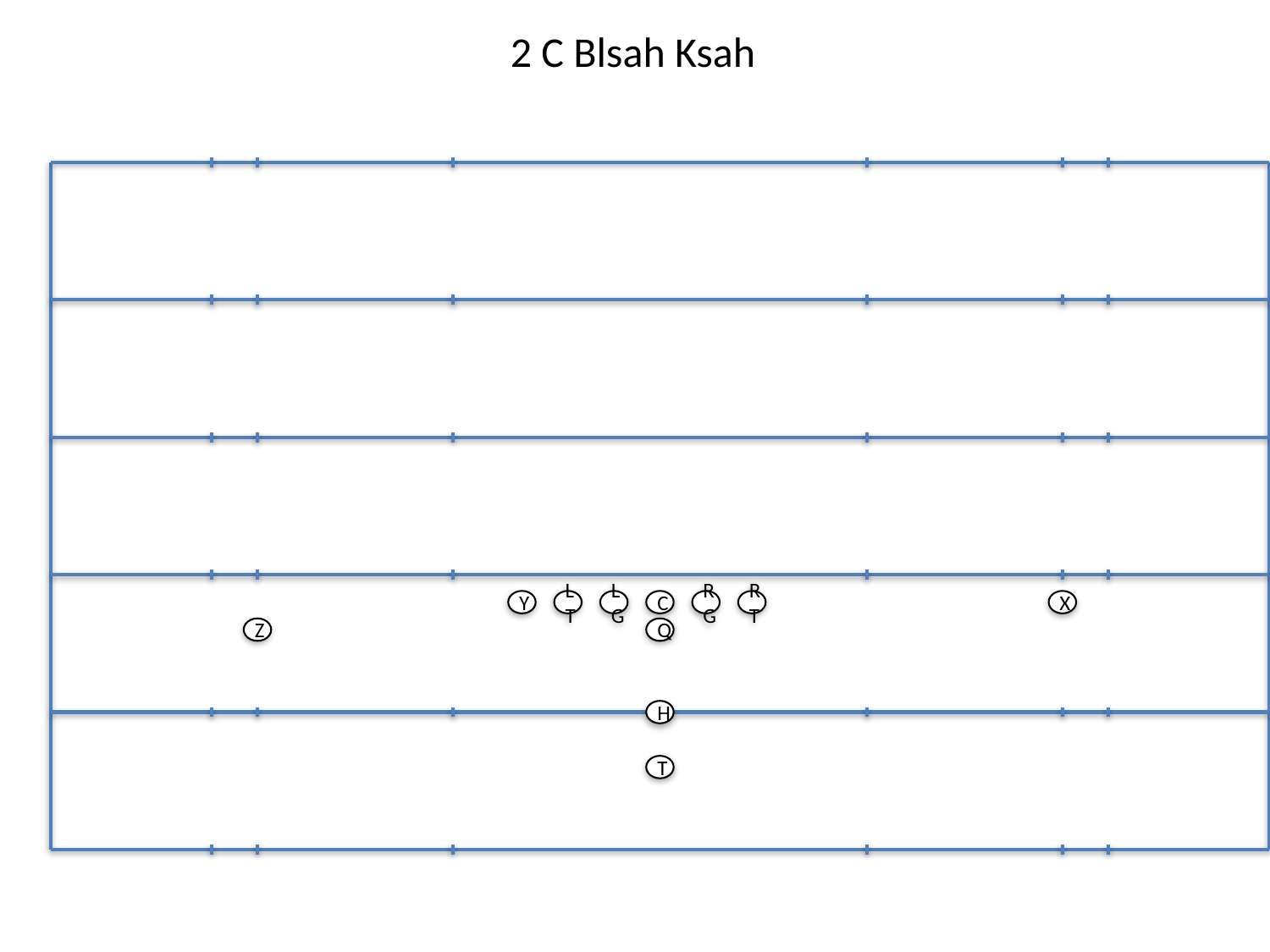

2 C Blsah Ksah
Y
LT
LG
C
RG
RT
X
Z
Q
H
T